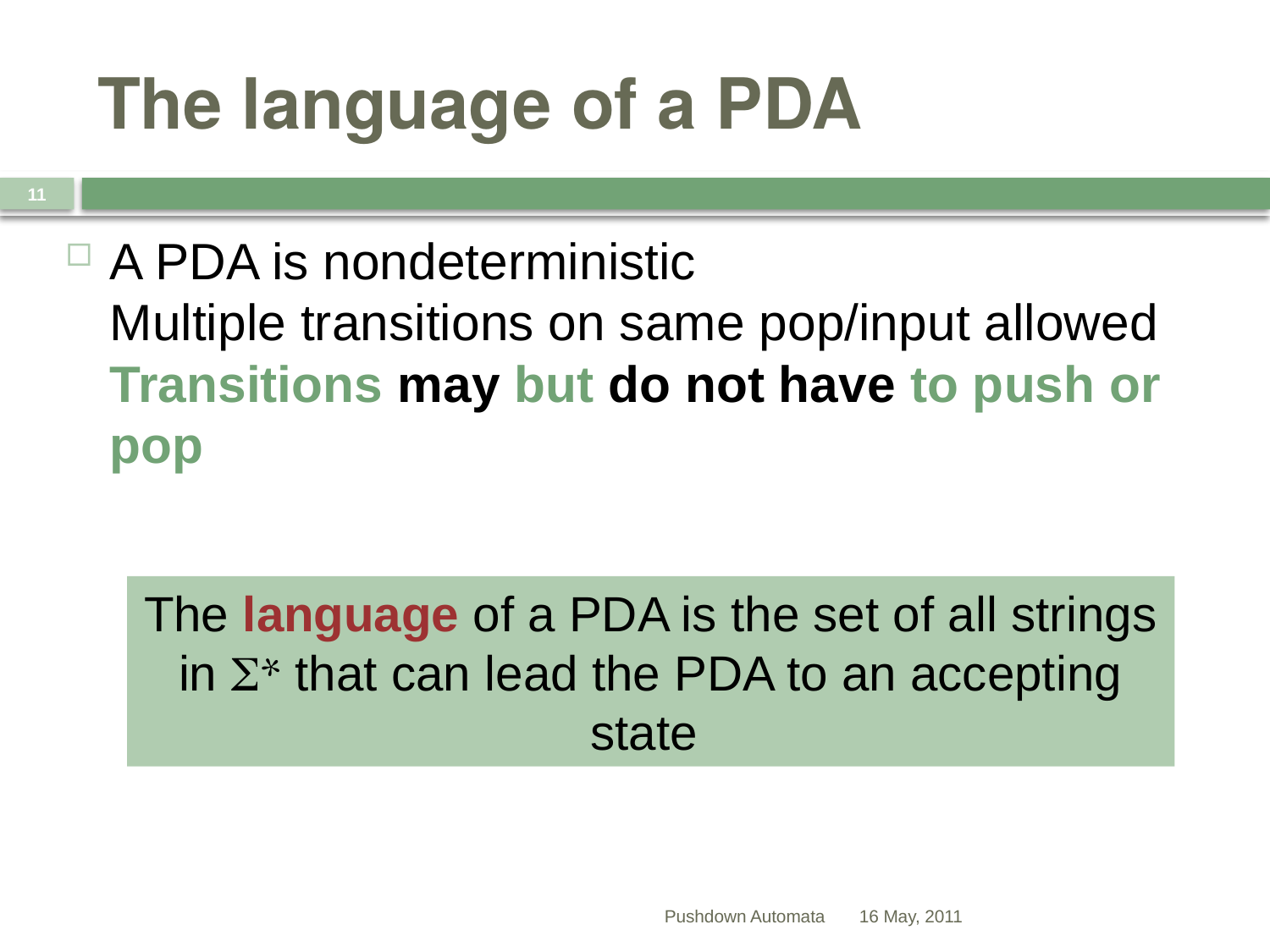

# The language of a PDA
11
A PDA is nondeterministic
Multiple transitions on same pop/input allowed
Transitions may but do not have to push or pop
The language of a PDA is the set of all strings in Σ* that can lead the PDA to an accepting state
Pushdown Automata
16 May, 2011